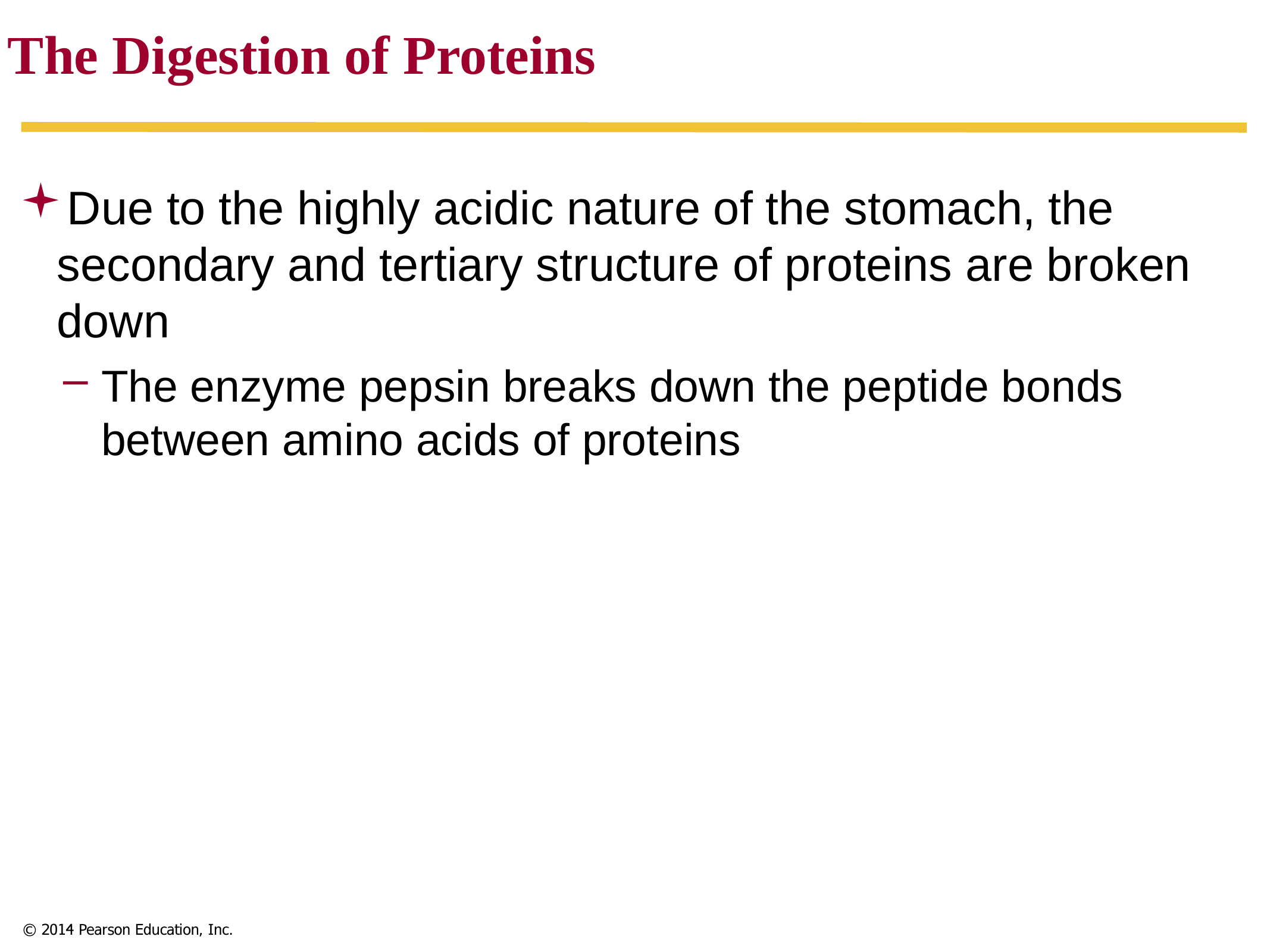

The Digestion of Proteins

Due to the highly acidic nature of the stomach, the secondary and tertiary structure of proteins are broken down
The enzyme pepsin breaks down the peptide bonds between amino acids of proteins